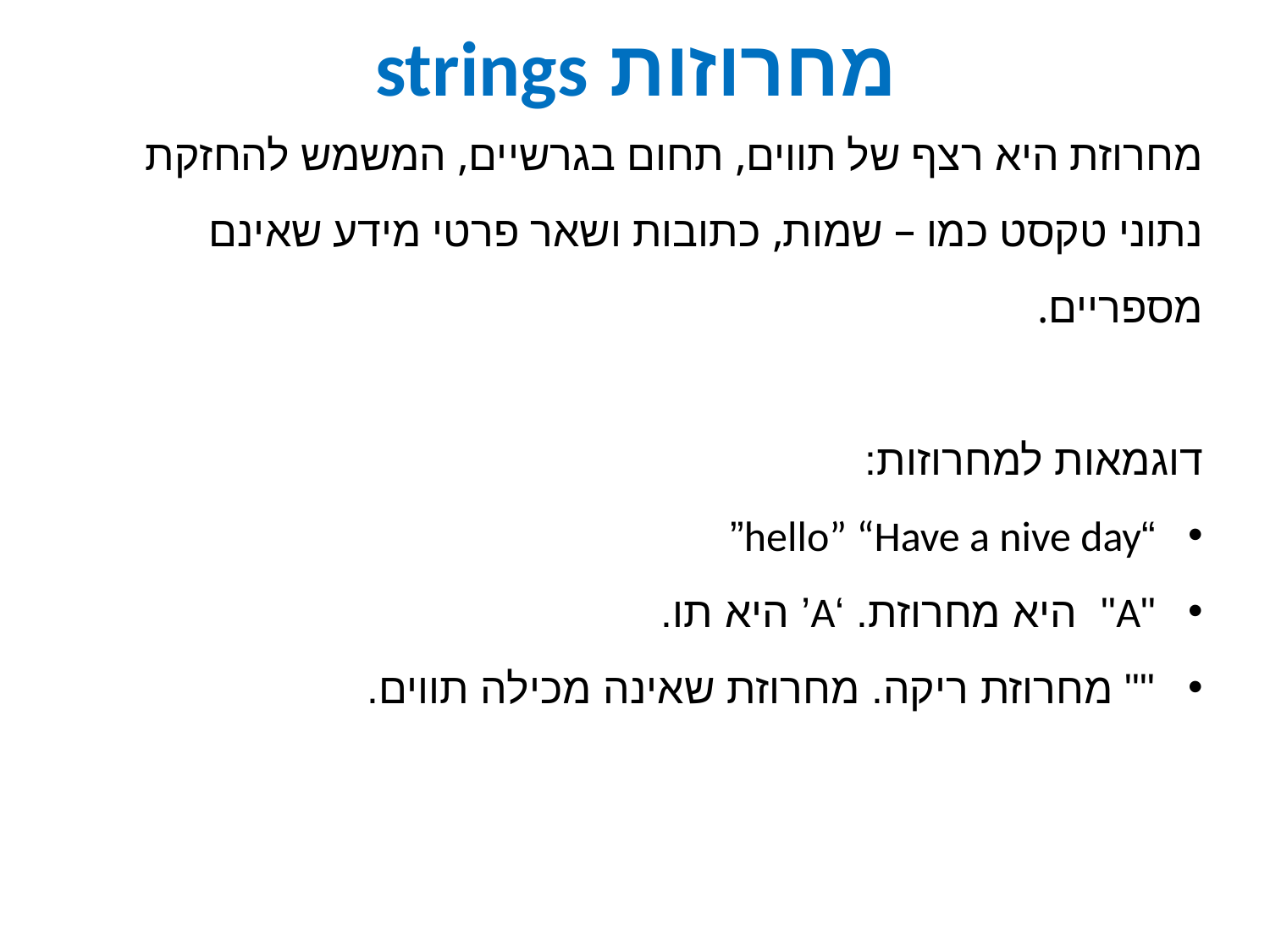

מחרוזות strings
מחרוזת היא רצף של תווים, תחום בגרשיים, המשמש להחזקת נתוני טקסט כמו – שמות, כתובות ושאר פרטי מידע שאינם מספריים.

דוגמאות למחרוזות:
“hello” “Have a nive day”
"A"  היא מחרוזת. ‘A’ היא תו.
"" מחרוזת ריקה. מחרוזת שאינה מכילה תווים.